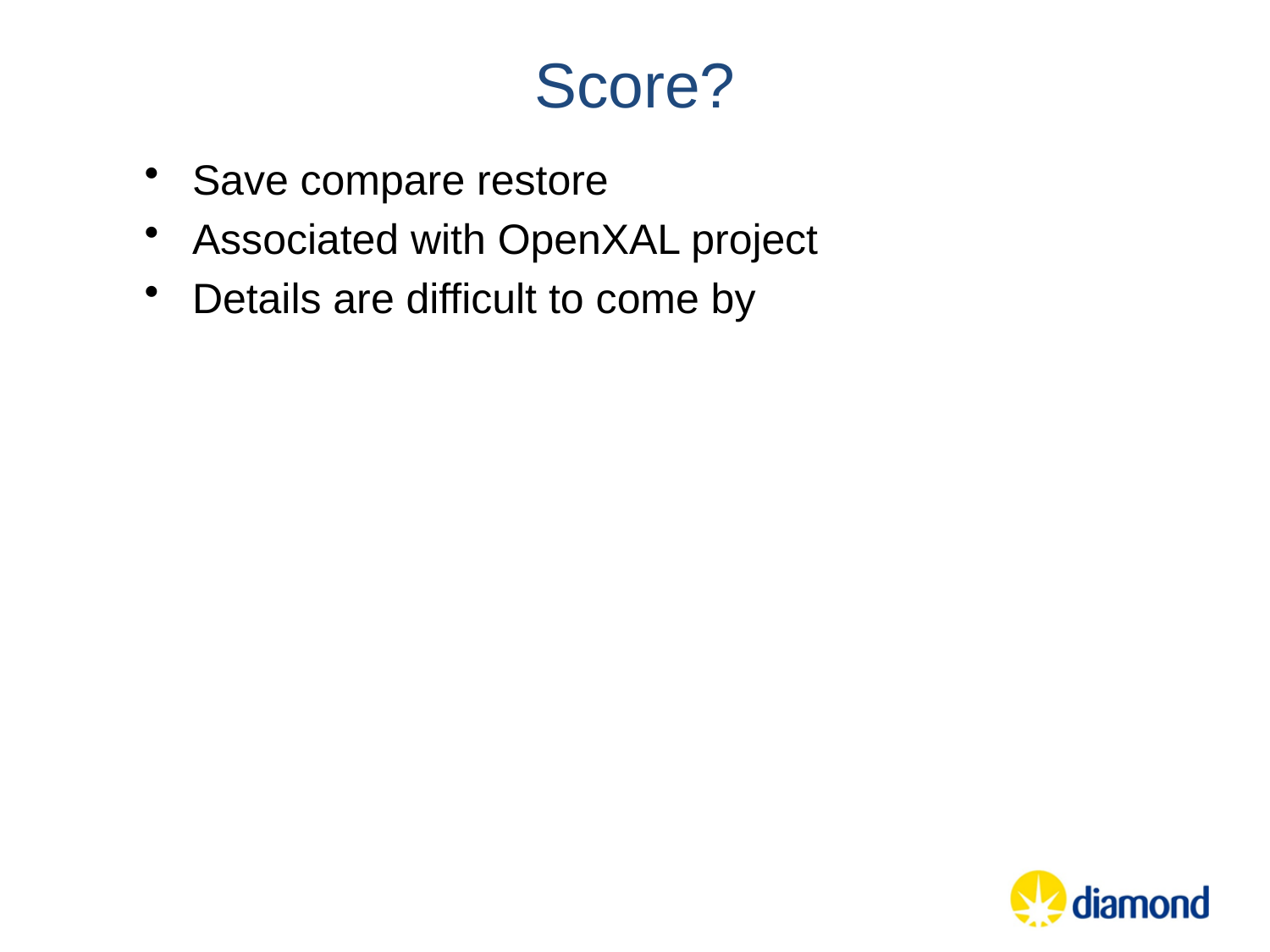

# Score?
Save compare restore
Associated with OpenXAL project
Details are difficult to come by